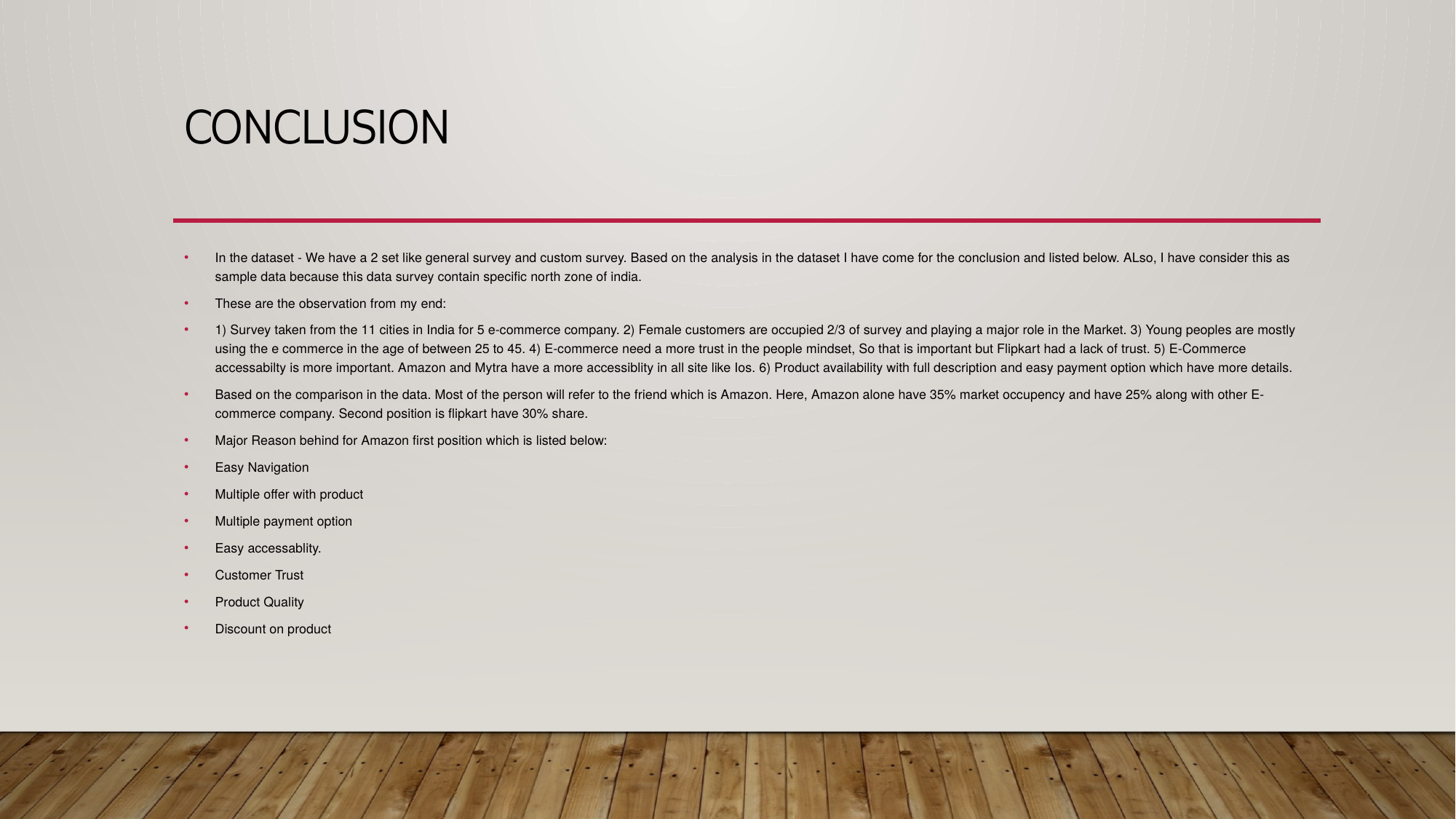

# conclusion
In the dataset - We have a 2 set like general survey and custom survey. Based on the analysis in the dataset I have come for the conclusion and listed below. ALso, I have consider this as sample data because this data survey contain specific north zone of india.
These are the observation from my end:
1) Survey taken from the 11 cities in India for 5 e-commerce company. 2) Female customers are occupied 2/3 of survey and playing a major role in the Market. 3) Young peoples are mostly using the e commerce in the age of between 25 to 45. 4) E-commerce need a more trust in the people mindset, So that is important but Flipkart had a lack of trust. 5) E-Commerce accessabilty is more important. Amazon and Mytra have a more accessiblity in all site like Ios. 6) Product availability with full description and easy payment option which have more details.
Based on the comparison in the data. Most of the person will refer to the friend which is Amazon. Here, Amazon alone have 35% market occupency and have 25% along with other E-commerce company. Second position is flipkart have 30% share.
Major Reason behind for Amazon first position which is listed below:
Easy Navigation
Multiple offer with product
Multiple payment option
Easy accessablity.
Customer Trust
Product Quality
Discount on product